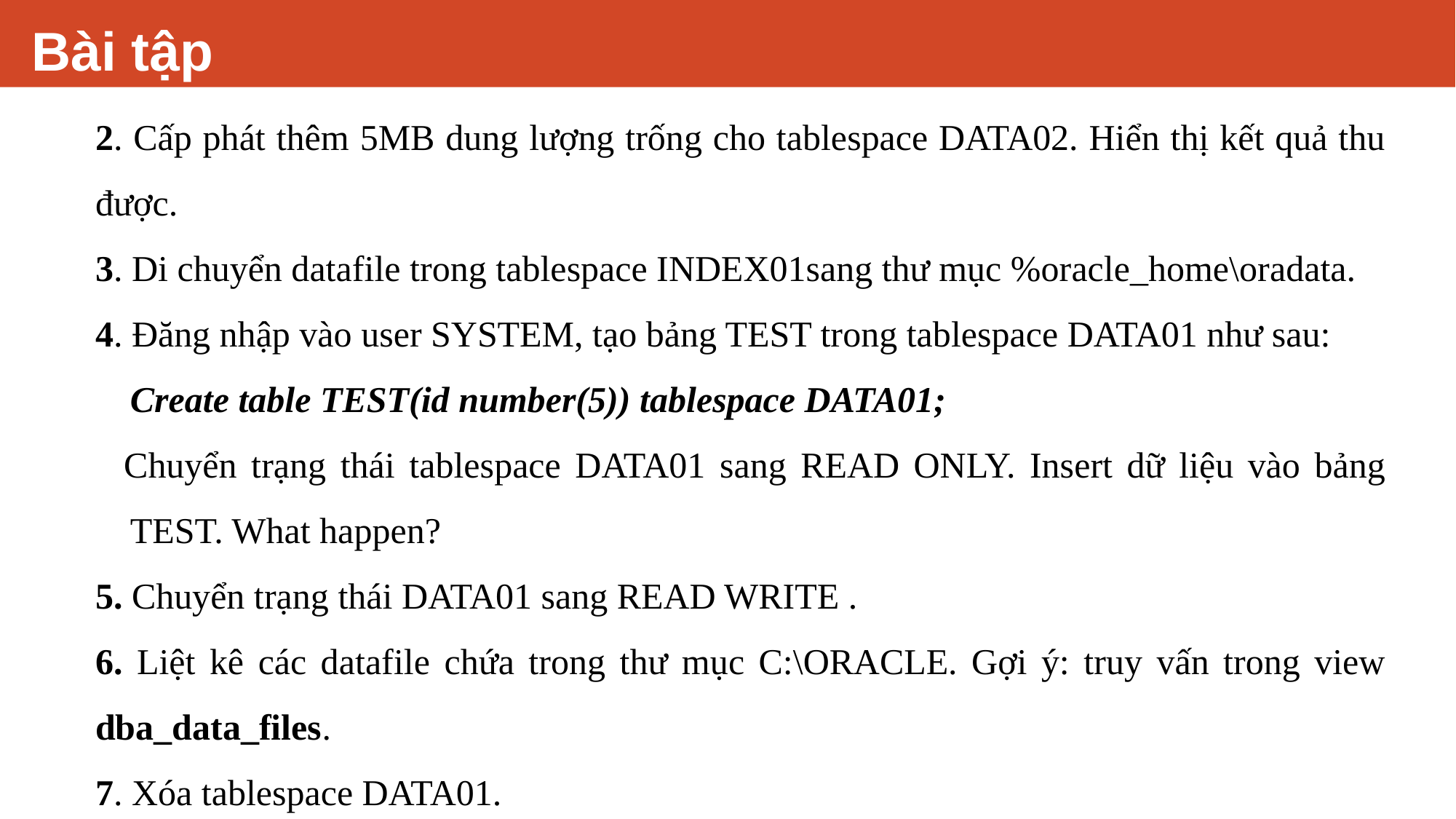

# Bài tập
2. Cấp phát thêm 5MB dung lượng trống cho tablespace DATA02. Hiển thị kết quả thu được.
3. Di chuyển datafile trong tablespace INDEX01sang thư mục %oracle_home\oradata.
4. Đăng nhập vào user SYSTEM, tạo bảng TEST trong tablespace DATA01 như sau:
Create table TEST(id number(5)) tablespace DATA01;
Chuyển trạng thái tablespace DATA01 sang READ ONLY. Insert dữ liệu vào bảng TEST. What happen?
5. Chuyển trạng thái DATA01 sang READ WRITE .
6. Liệt kê các datafile chứa trong thư mục C:\ORACLE. Gợi ý: truy vấn trong view dba_data_files.
7. Xóa tablespace DATA01.